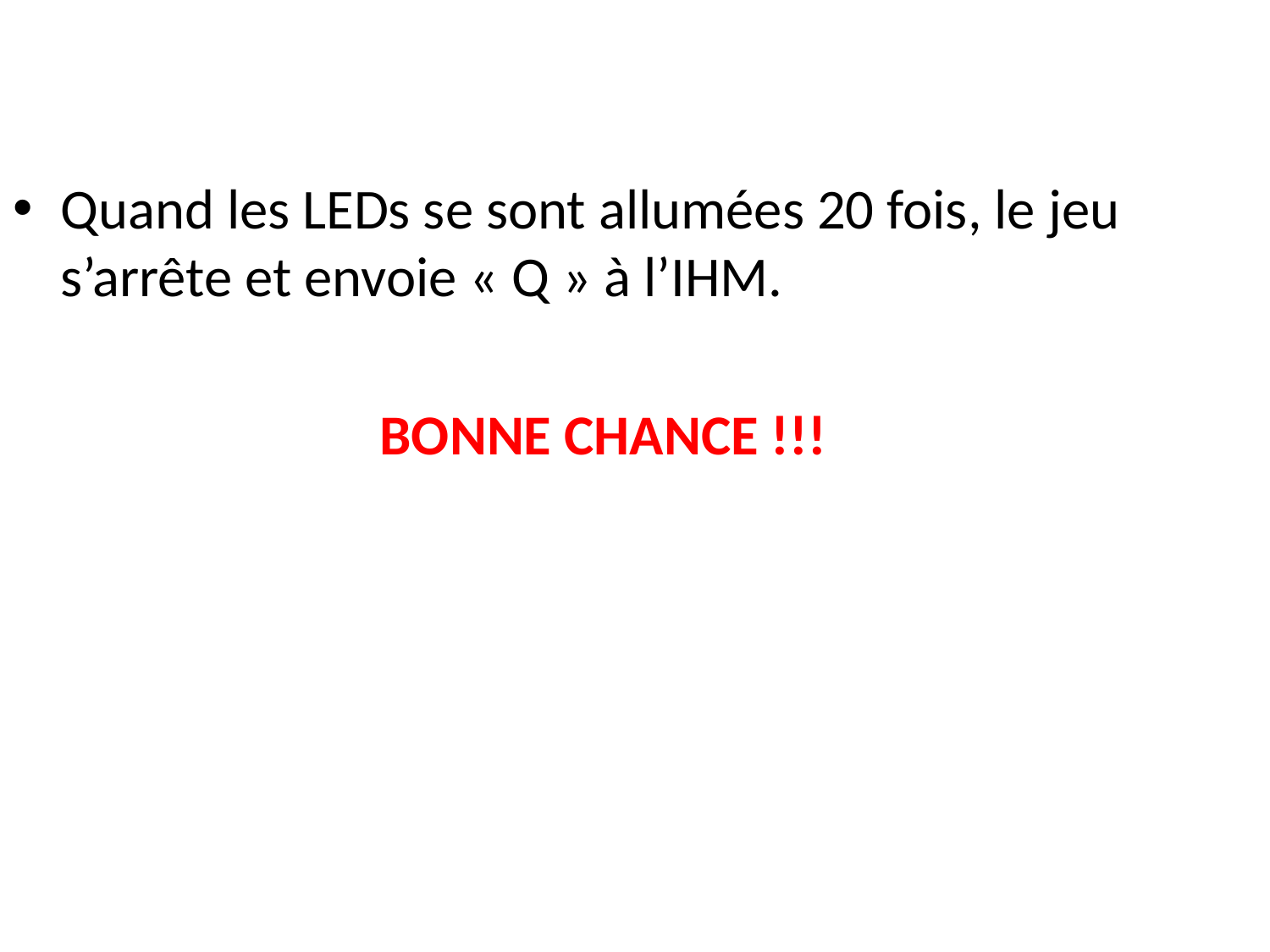

Quand les LEDs se sont allumées 20 fois, le jeu s’arrête et envoie « Q » à l’IHM.

BONNE CHANCE !!!